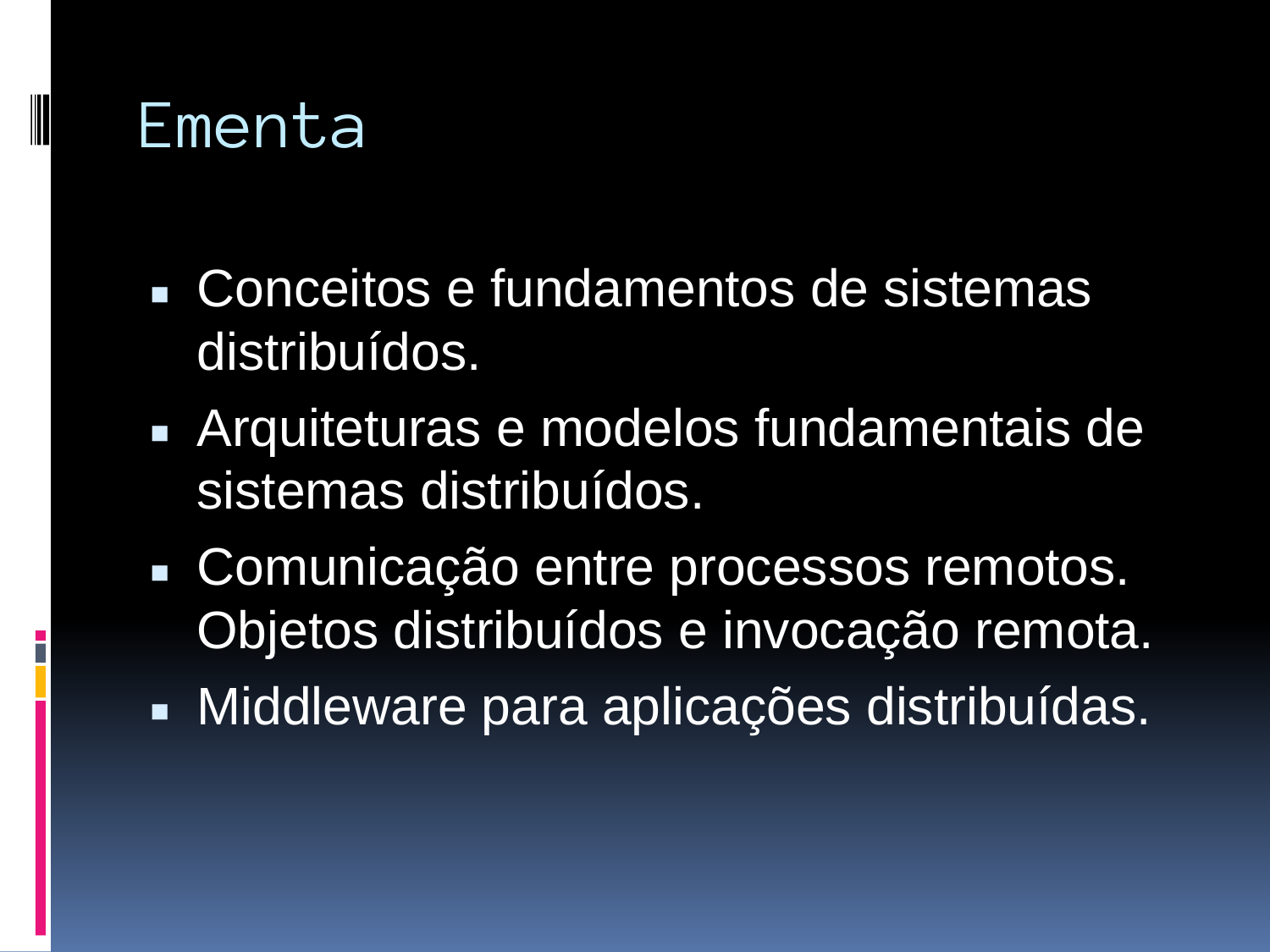

# Ementa
Conceitos e fundamentos de sistemas distribuídos.
Arquiteturas e modelos fundamentais de sistemas distribuídos.
Comunicação entre processos remotos. Objetos distribuídos e invocação remota.
Middleware para aplicações distribuídas.